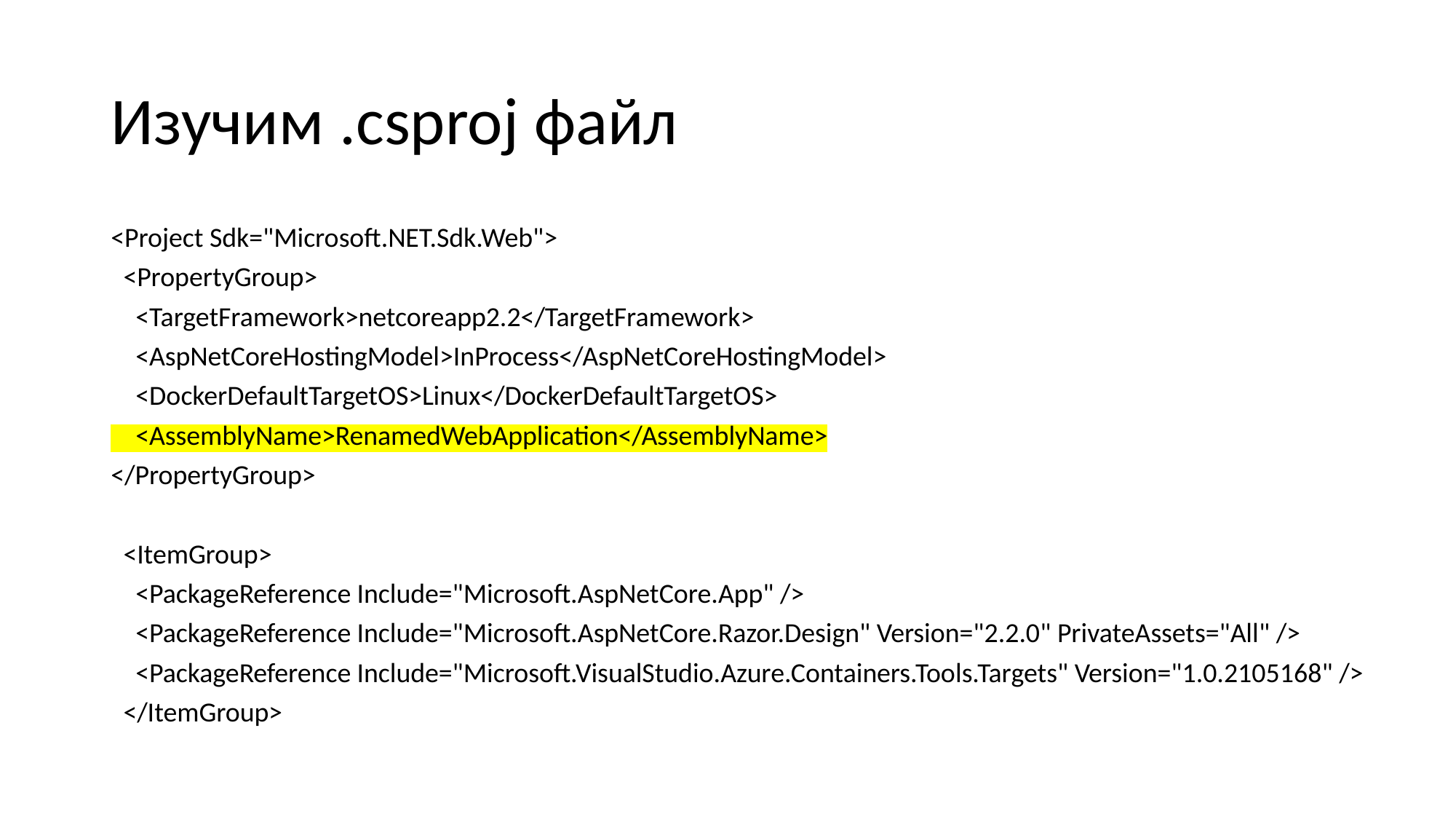

# Изучим .csproj файл
<Project Sdk="Microsoft.NET.Sdk.Web">
  <PropertyGroup>
    <TargetFramework>netcoreapp2.2</TargetFramework>
    <AspNetCoreHostingModel>InProcess</AspNetCoreHostingModel>
    <DockerDefaultTargetOS>Linux</DockerDefaultTargetOS>
    <AssemblyName>RenamedWebApplication</AssemblyName>
</PropertyGroup>

  <ItemGroup>
    <PackageReference Include="Microsoft.AspNetCore.App" />
    <PackageReference Include="Microsoft.AspNetCore.Razor.Design" Version="2.2.0" PrivateAssets="All" />
    <PackageReference Include="Microsoft.VisualStudio.Azure.Containers.Tools.Targets" Version="1.0.2105168" />
  </ItemGroup>